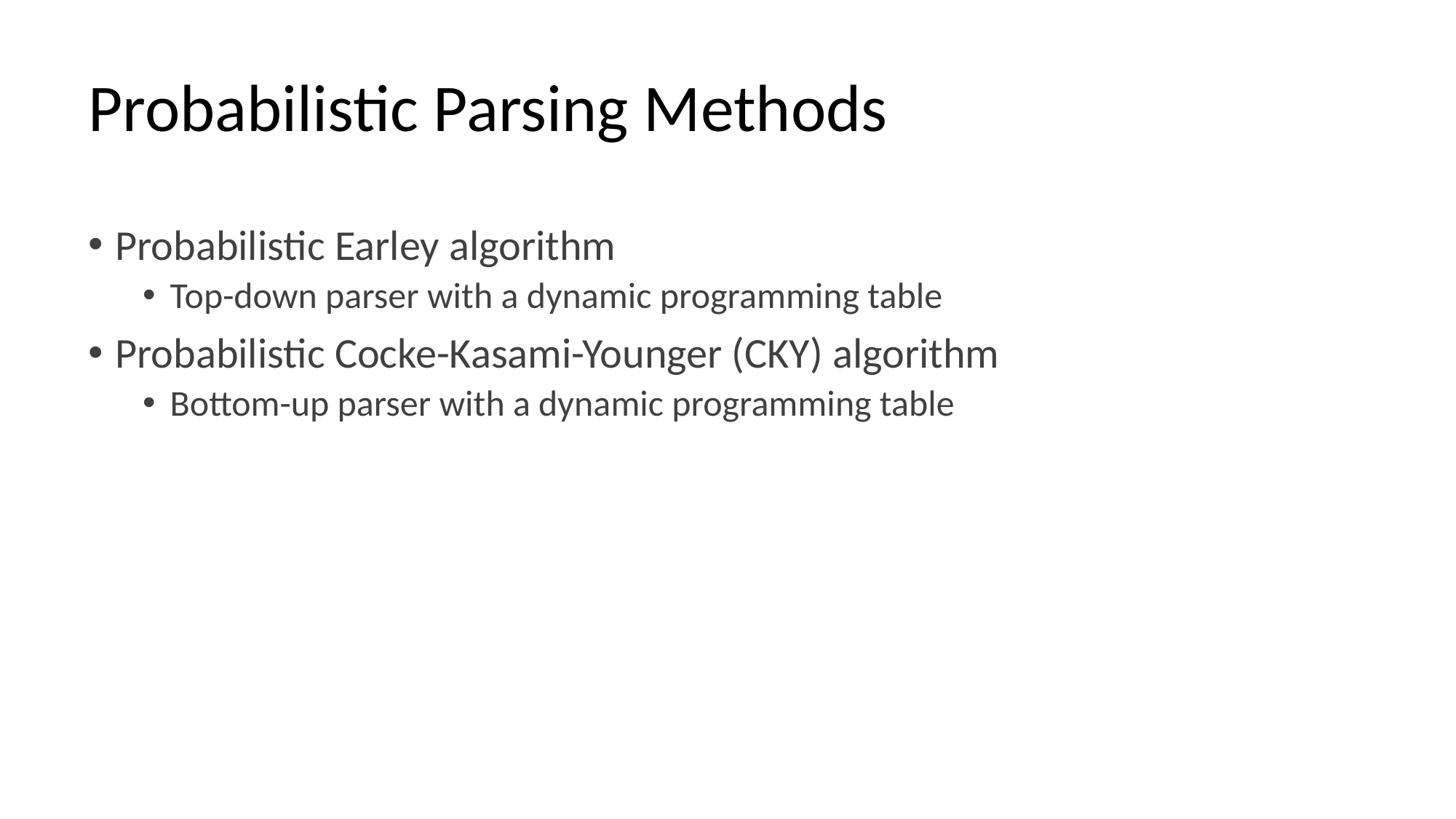

# Probabilistic Parsing Methods
Probabilistic Earley algorithm
Top-down parser with a dynamic programming table
Probabilistic Cocke-Kasami-Younger (CKY) algorithm
Bottom-up parser with a dynamic programming table